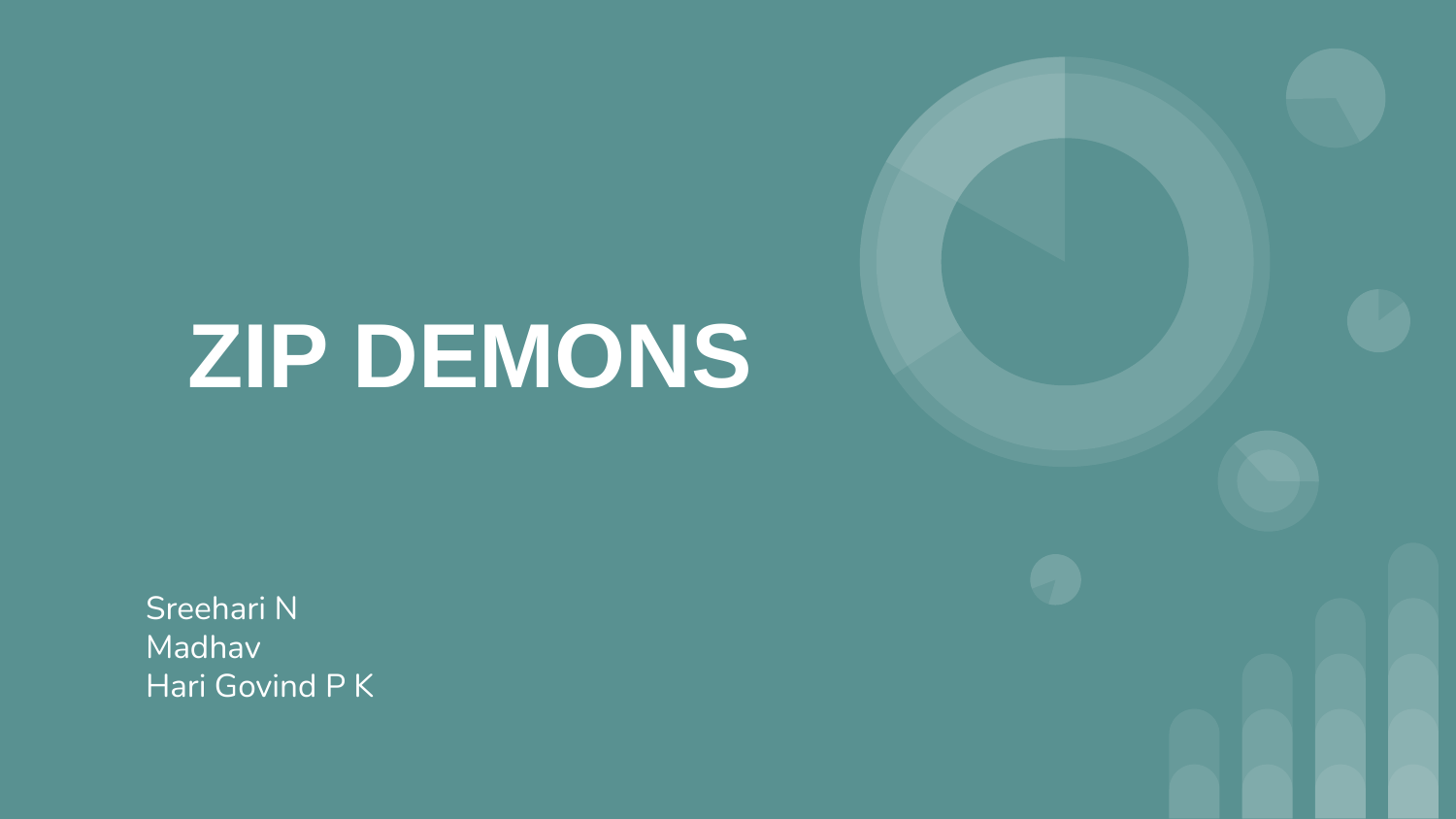

# ZIP DEMONS

Sreehari N
Madhav
Hari Govind P K